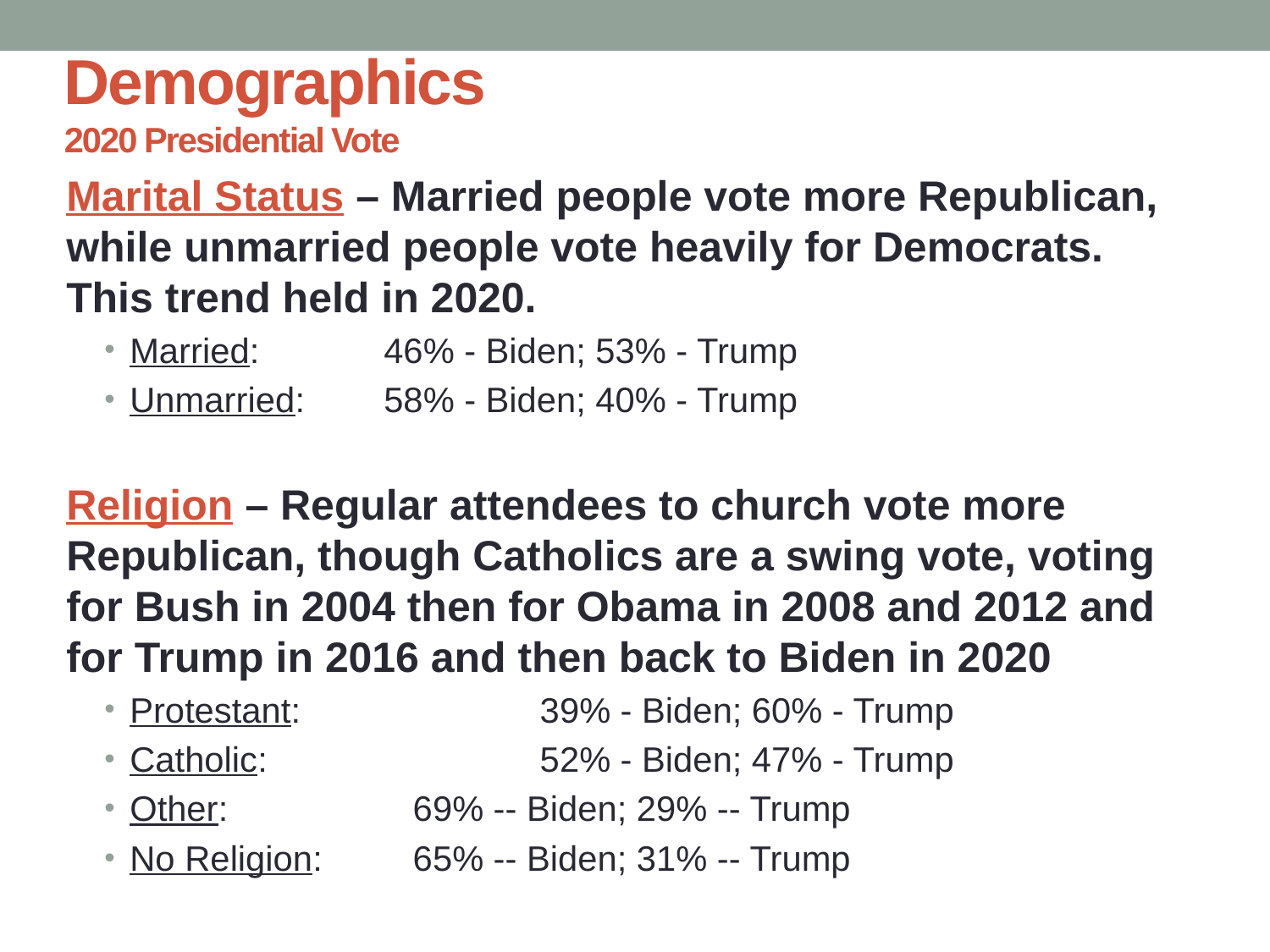

# Demographics 2020 Presidential Vote
Marital Status – Married people vote more Republican, while unmarried people vote heavily for Democrats.  This trend held in 2020.
Married:            	46% - Biden; 53% - Trump
Unmarried:  	58% - Biden; 40% - Trump

Religion – Regular attendees to church vote more Republican, though Catholics are a swing vote, voting for Bush in 2004 then for Obama in 2008 and 2012 and for Trump in 2016 and then back to Biden in 2020
Protestant:          	   39% - Biden; 60% - Trump
Catholic: 	        	   52% - Biden; 47% - Trump
Other:		   69% -- Biden; 29% -- Trump
No Religion:	   65% -- Biden; 31% -- Trump